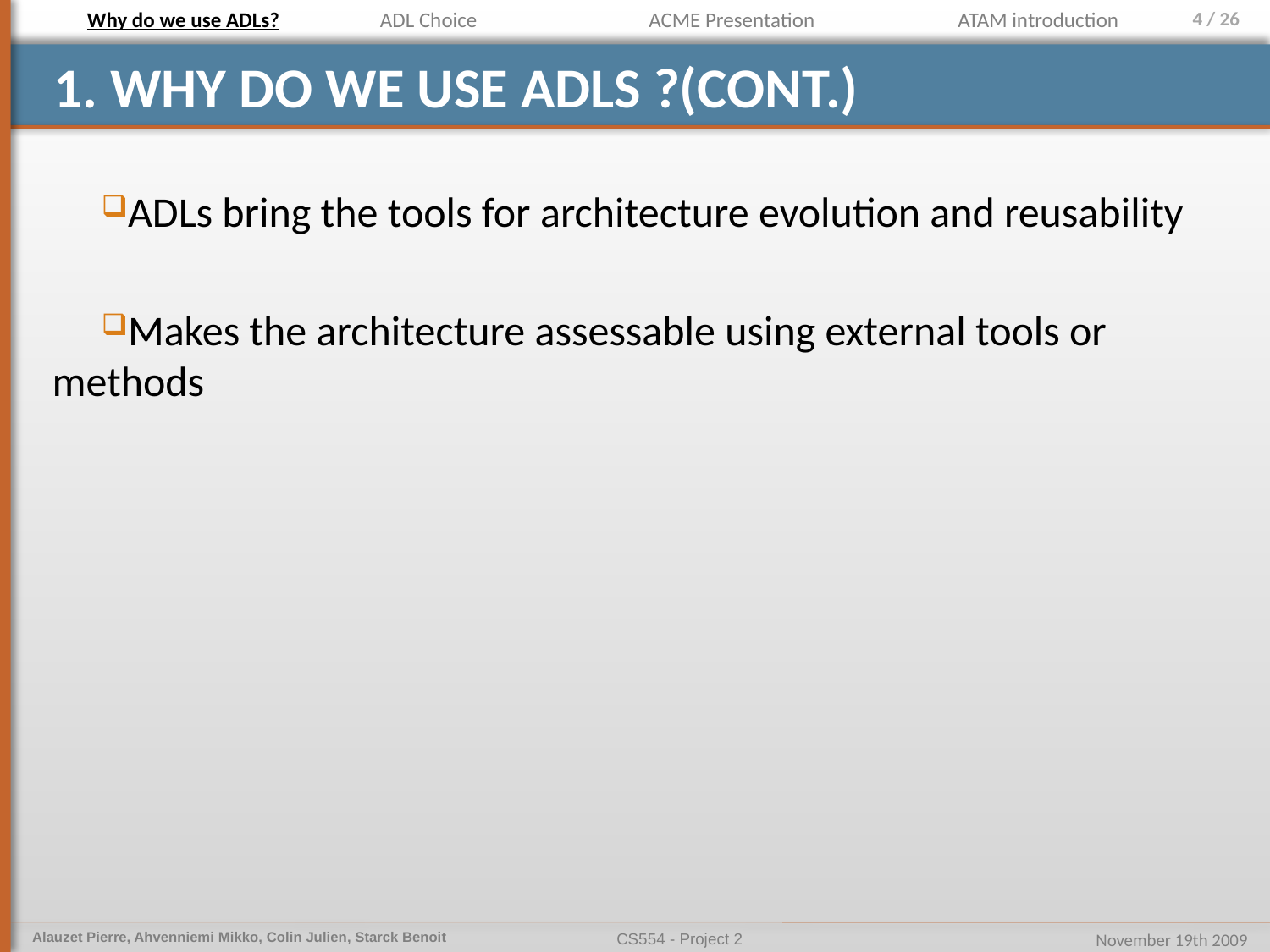

Why do we use ADLs?
ADL Choice
ACME Presentation
ATAM introduction
# 1. Why do we use ADLS ?(cont.)
ADLs bring the tools for architecture evolution and reusability

Makes the architecture assessable using external tools or methods